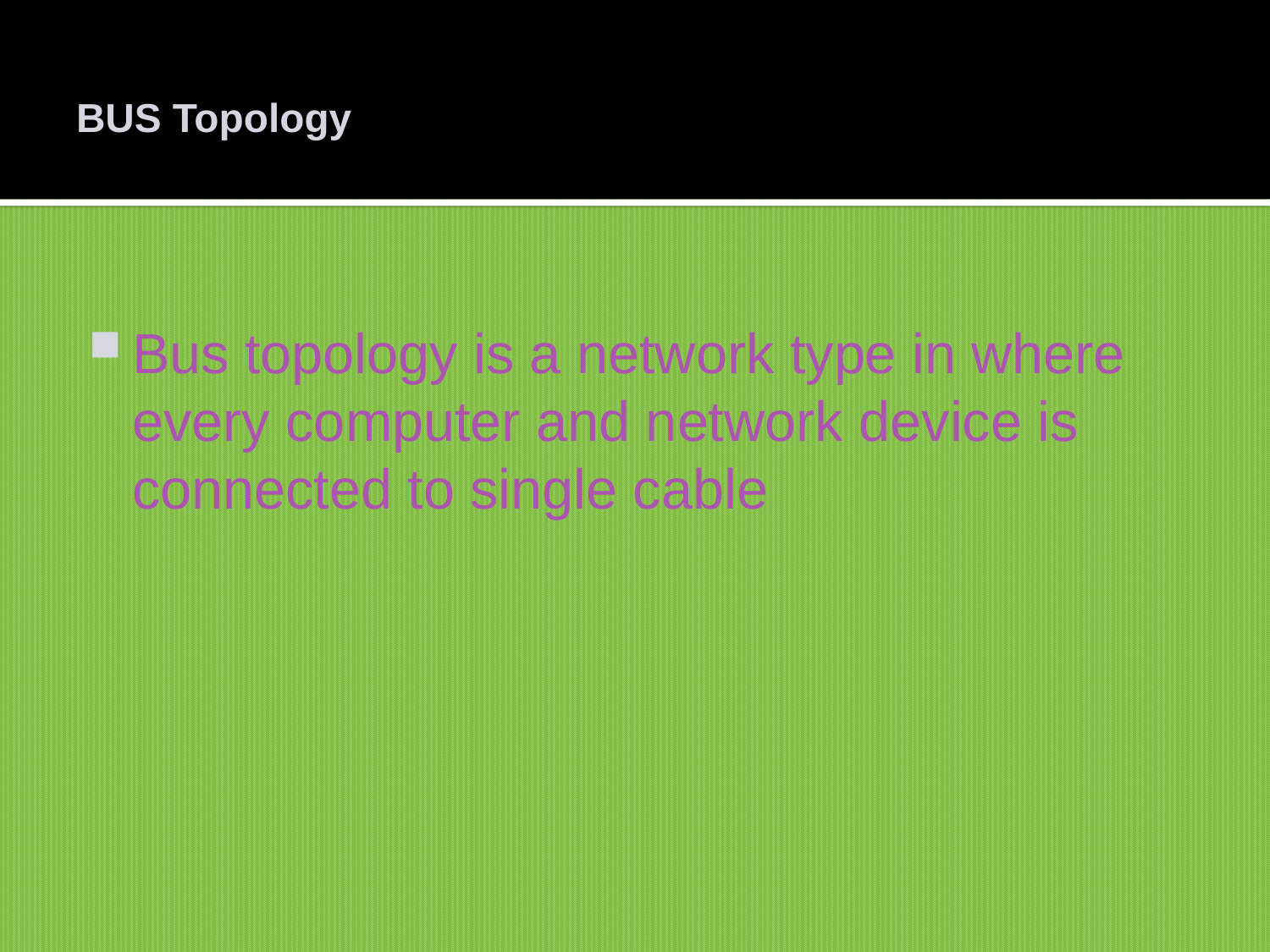

# BUS Topology

Bus topology is a network type in where every computer and network device is connected to single cable